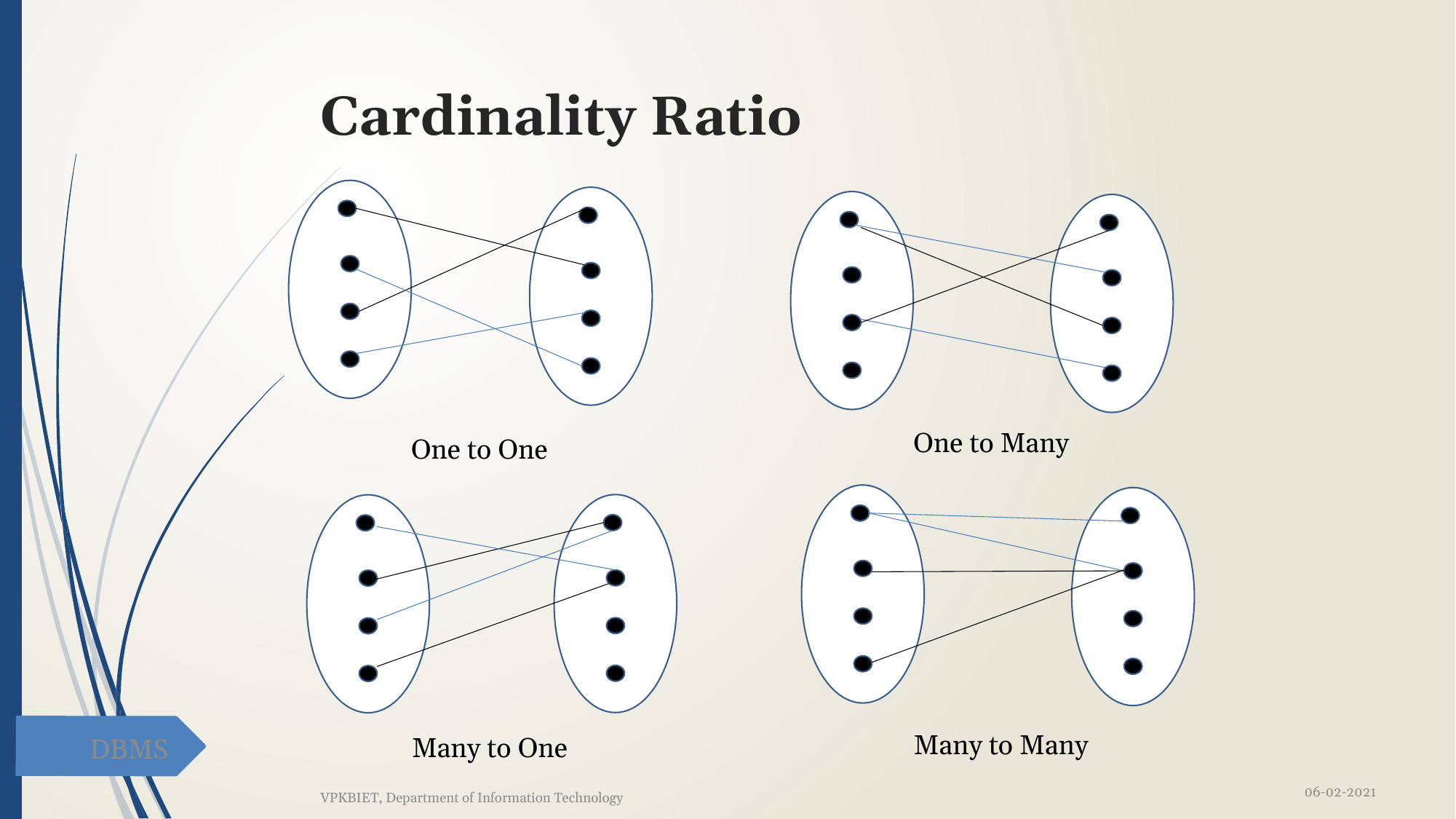

# Cardinality Ratio

One to Many
One to One

Many to Many
Many to One
DBMS
06-02-2021
VPKBIET, Department of Information Technology